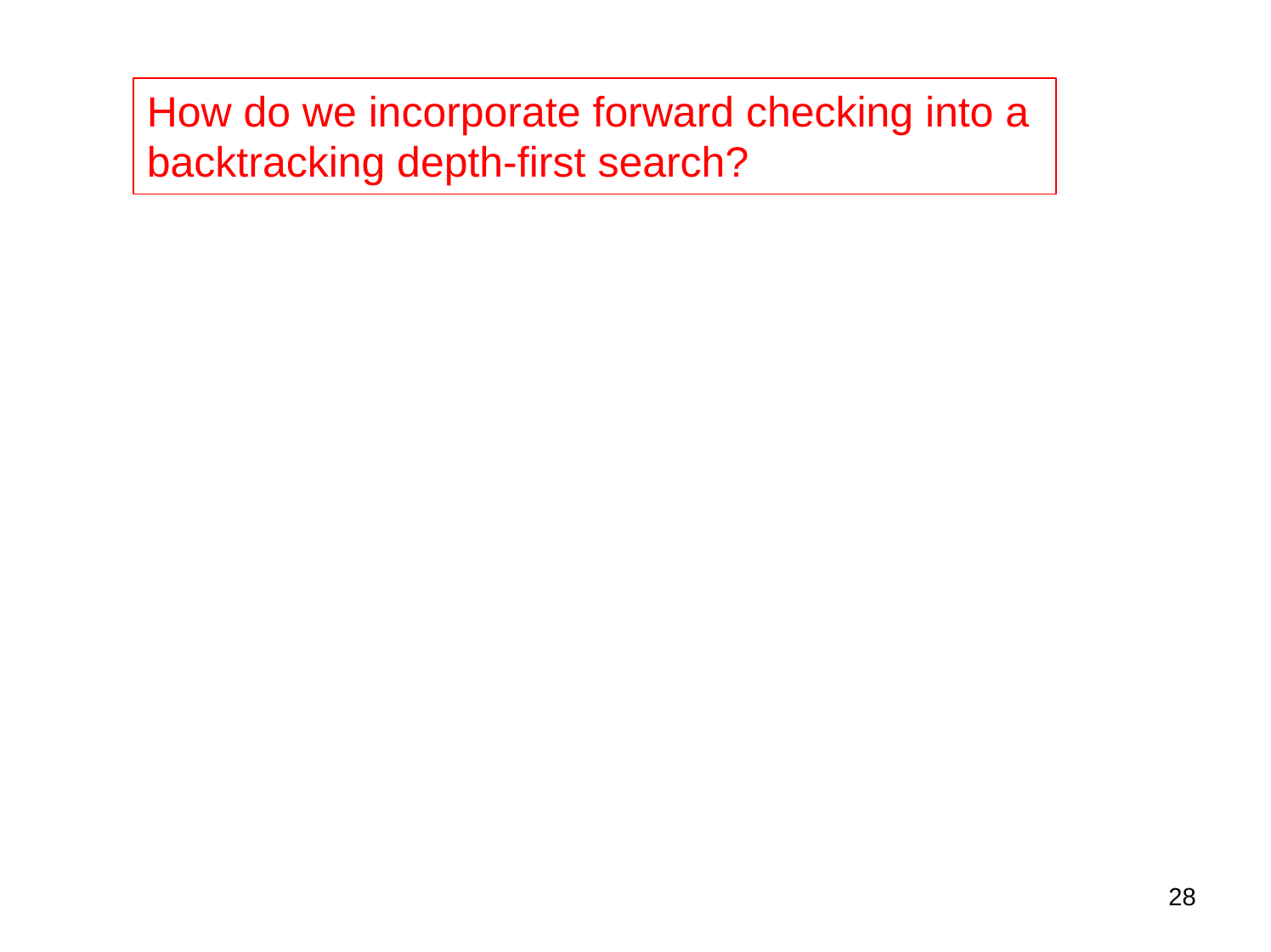

How do we incorporate forward checking into a backtracking depth-first search?
28